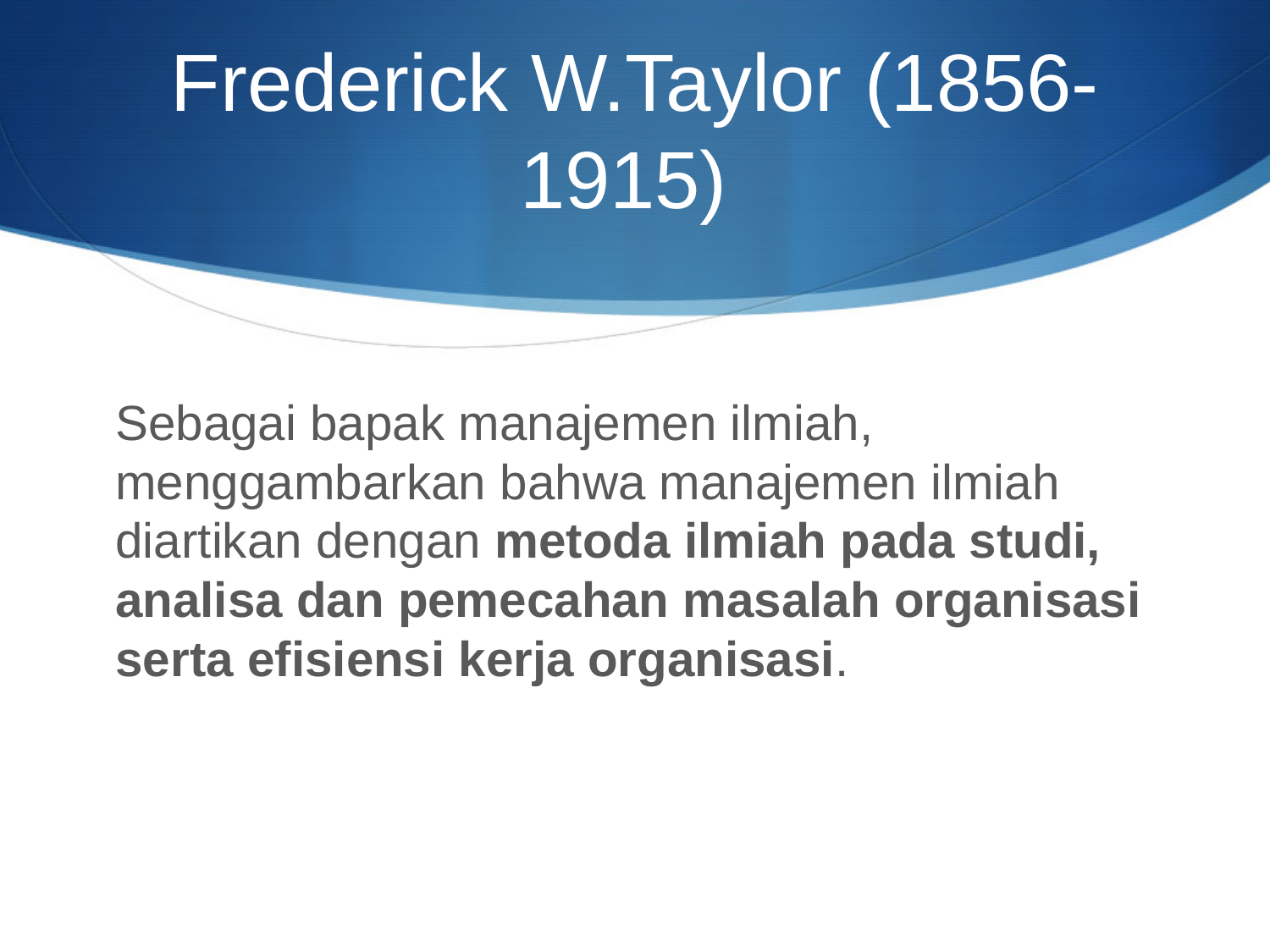

# Frederick W.Taylor (1856-1915)
Sebagai bapak manajemen ilmiah, menggambarkan bahwa manajemen ilmiah diartikan dengan metoda ilmiah pada studi, analisa dan pemecahan masalah organisasi serta efisiensi kerja organisasi.